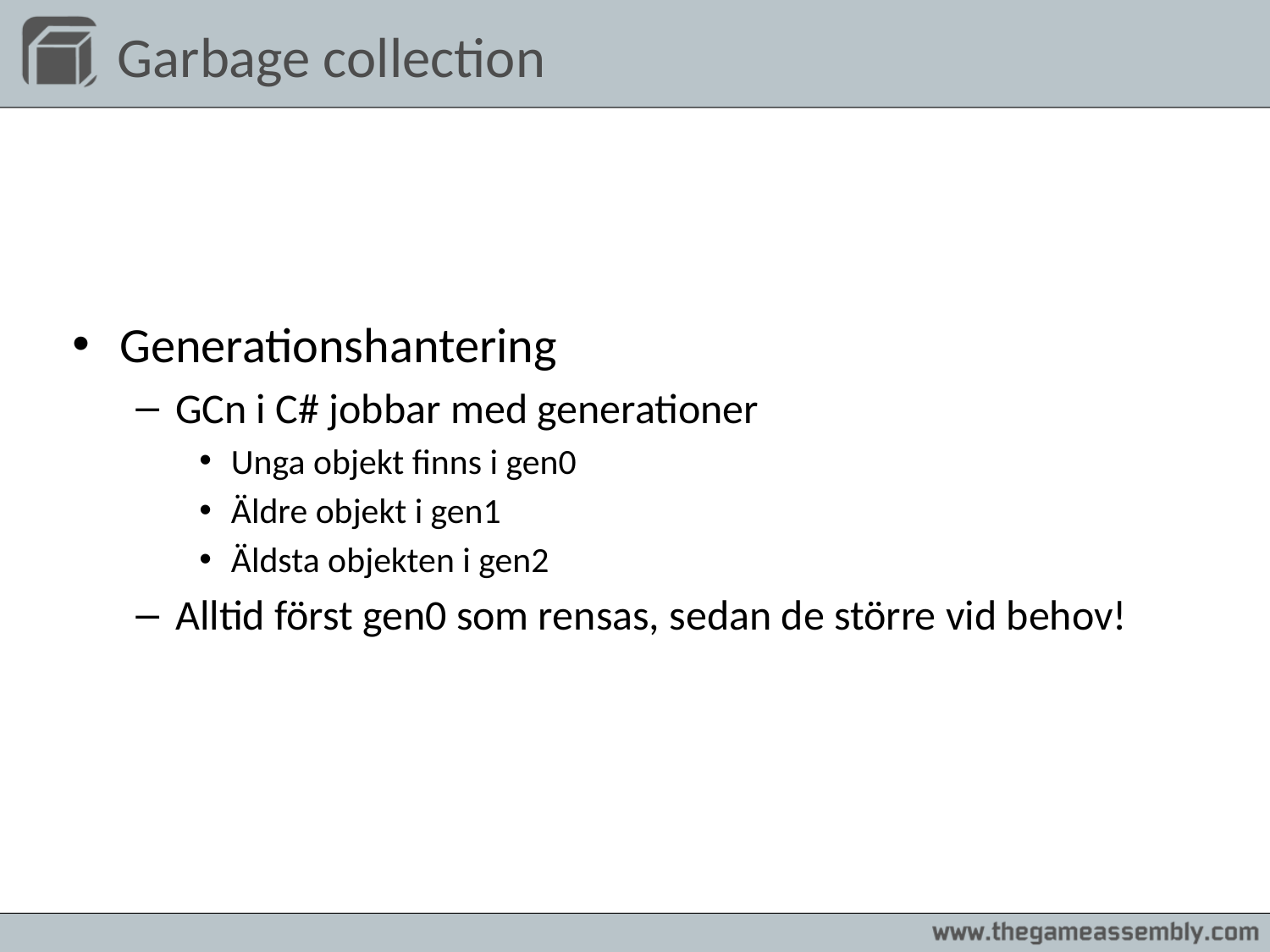

# Garbage collection
Generationshantering
GCn i C# jobbar med generationer
Unga objekt finns i gen0
Äldre objekt i gen1
Äldsta objekten i gen2
Alltid först gen0 som rensas, sedan de större vid behov!